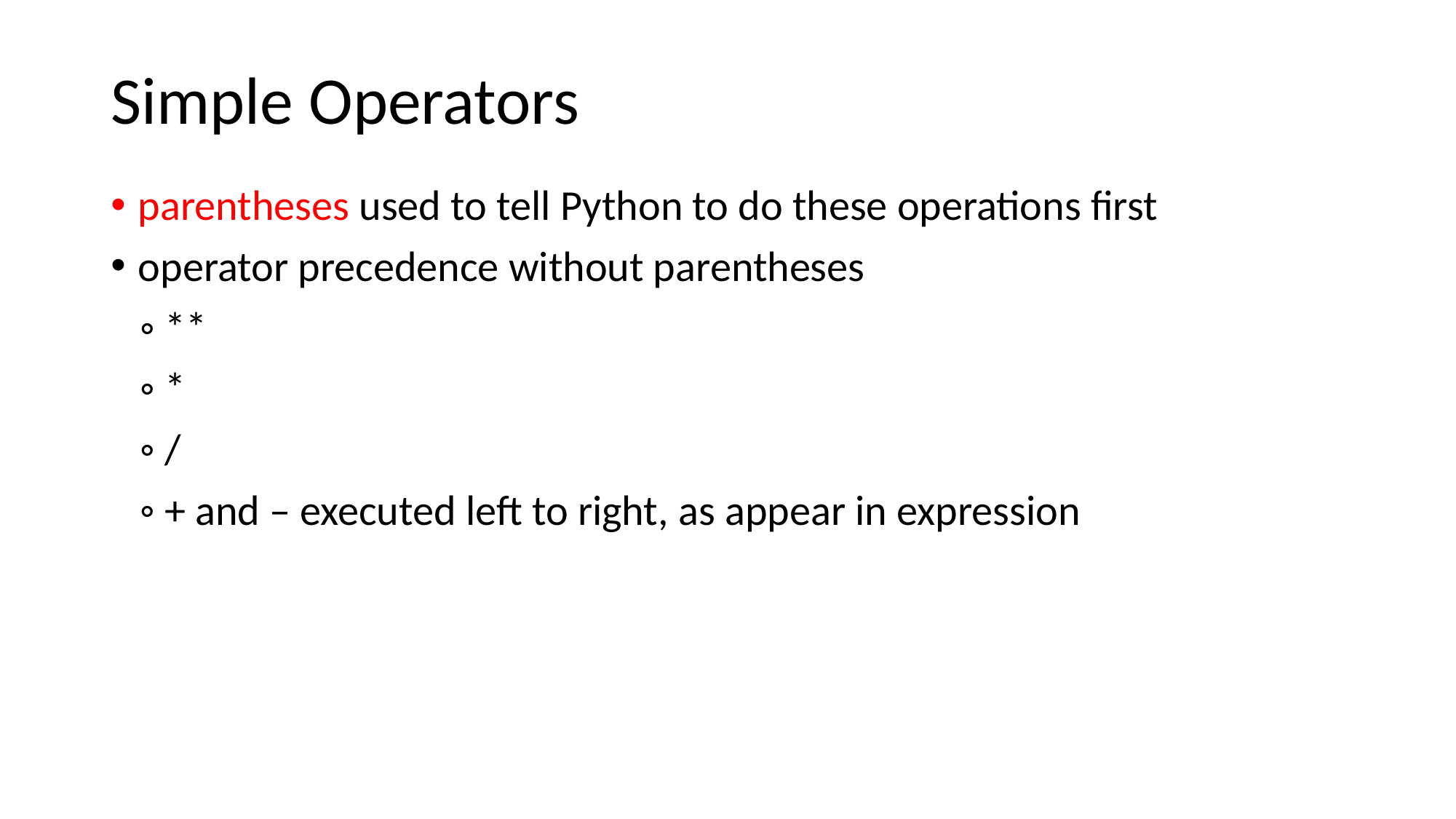

# Simple Operators
parentheses used to tell Python to do these operations first
operator precedence without parentheses
   ◦ **
   ◦ *
   ◦ /
   ◦ + and – executed left to right, as appear in expression